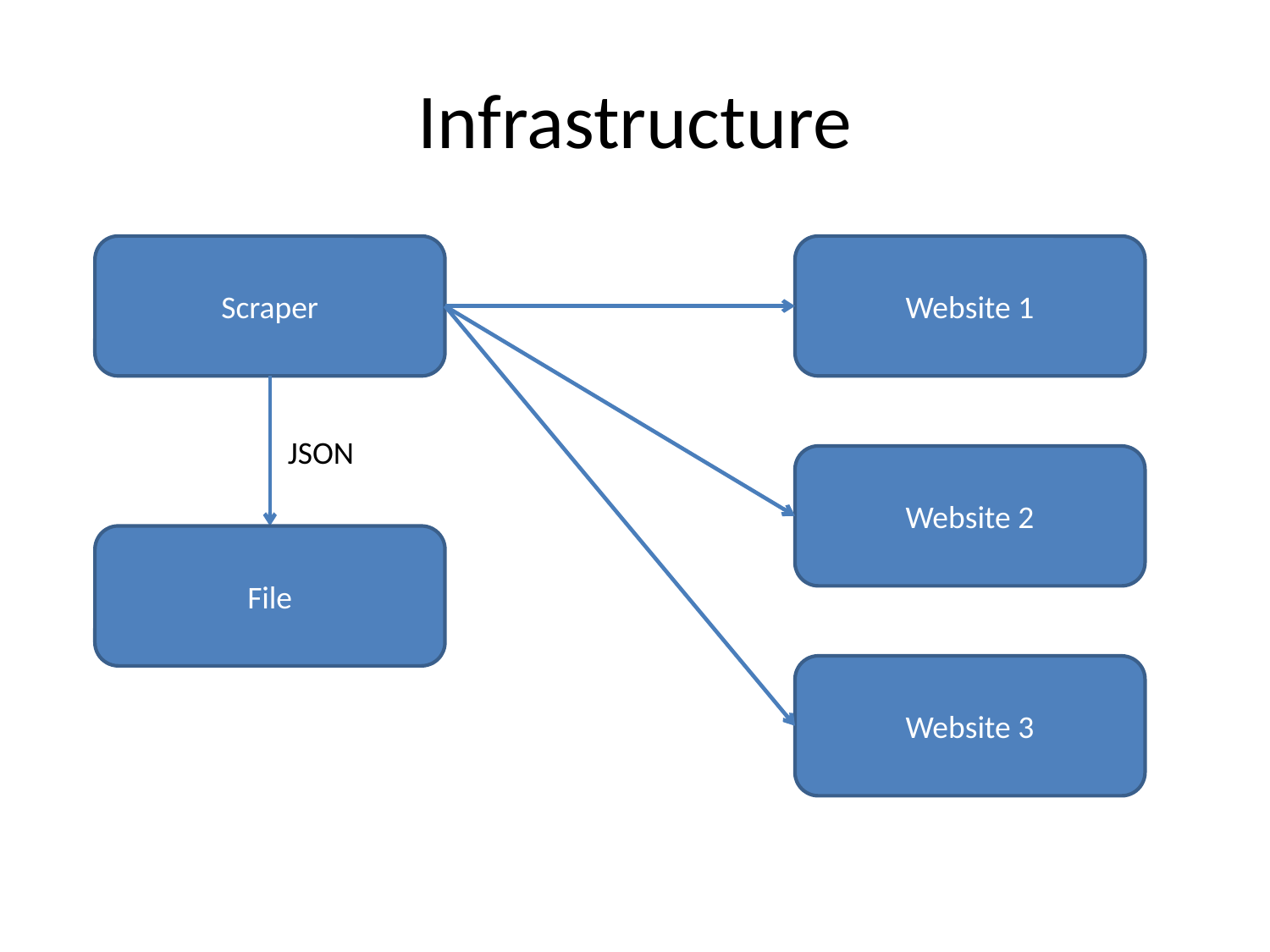

# Infrastructure
Scraper
Website 1
JSON
Website 2
File
Website 3